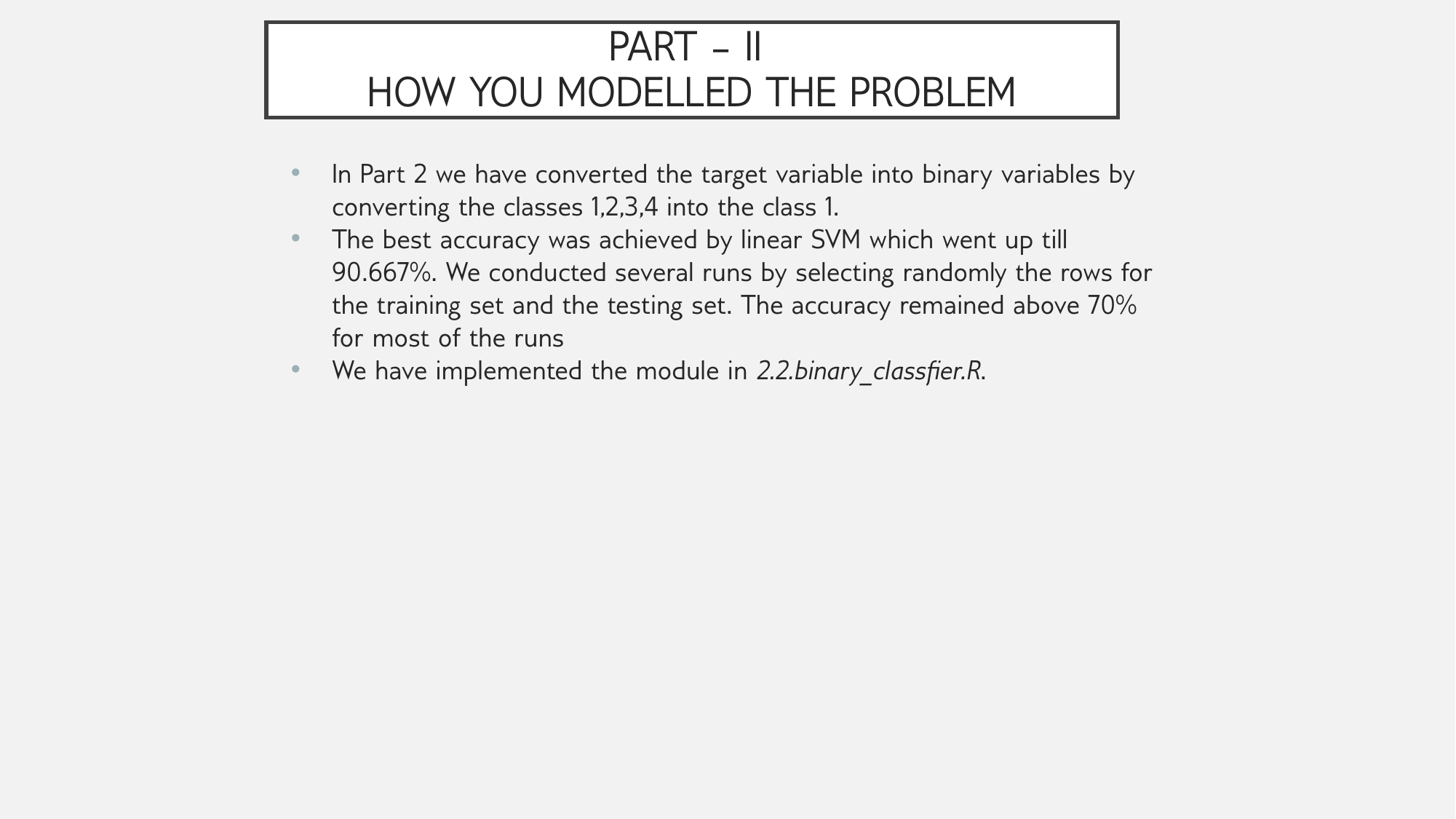

# PART – II HOW YOU MODELLED THE PROBLEM

In Part 2 we have converted the target variable into binary variables by converting the classes 1,2,3,4 into the class 1.
The best accuracy was achieved by linear SVM which went up till 90.667%. We conducted several runs by selecting randomly the rows for the training set and the testing set. The accuracy remained above 70% for most of the runs
We have implemented the module in 2.2.binary_classfier.R.